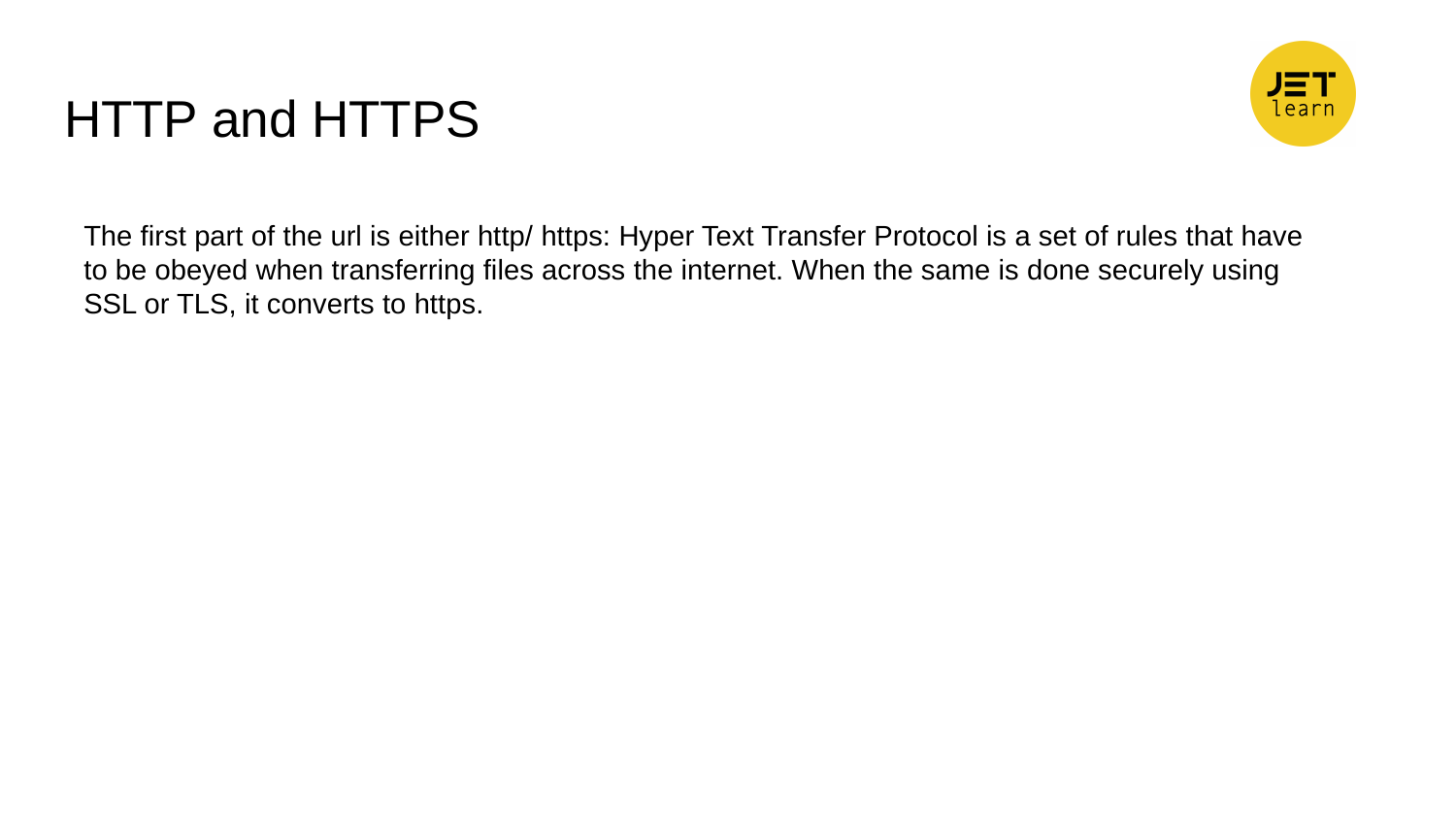

# HTTP and HTTPS
The first part of the url is either http/ https: Hyper Text Transfer Protocol is a set of rules that have to be obeyed when transferring files across the internet. When the same is done securely using SSL or TLS, it converts to https.